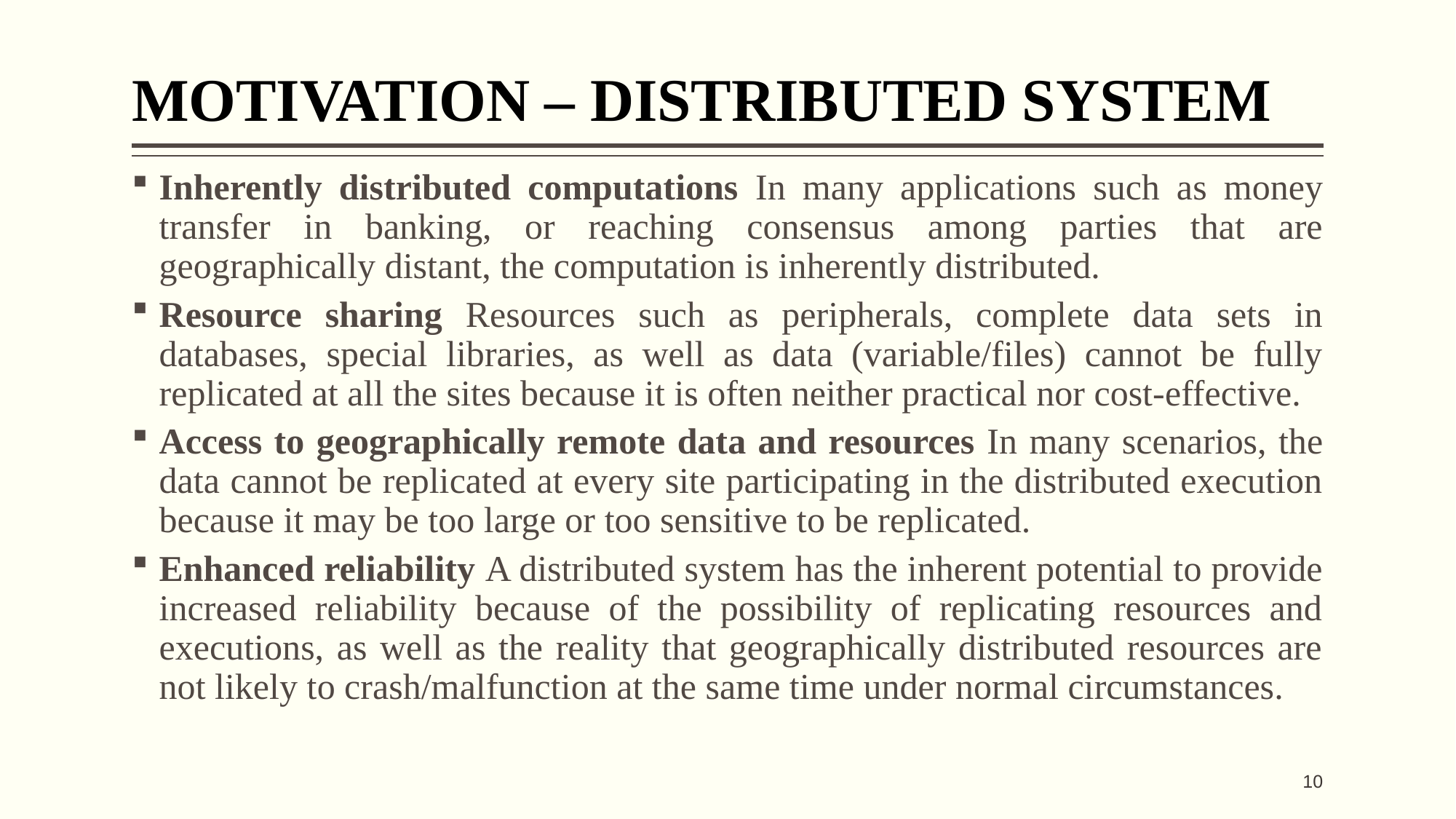

# MOTIVATION – DISTRIBUTED SYSTEM
Inherently distributed computations In many applications such as money transfer in banking, or reaching consensus among parties that are geographically distant, the computation is inherently distributed.
Resource sharing Resources such as peripherals, complete data sets in databases, special libraries, as well as data (variable/files) cannot be fully replicated at all the sites because it is often neither practical nor cost-effective.
Access to geographically remote data and resources In many scenarios, the data cannot be replicated at every site participating in the distributed execution because it may be too large or too sensitive to be replicated.
Enhanced reliability A distributed system has the inherent potential to provide increased reliability because of the possibility of replicating resources and executions, as well as the reality that geographically distributed resources are not likely to crash/malfunction at the same time under normal circumstances.
10